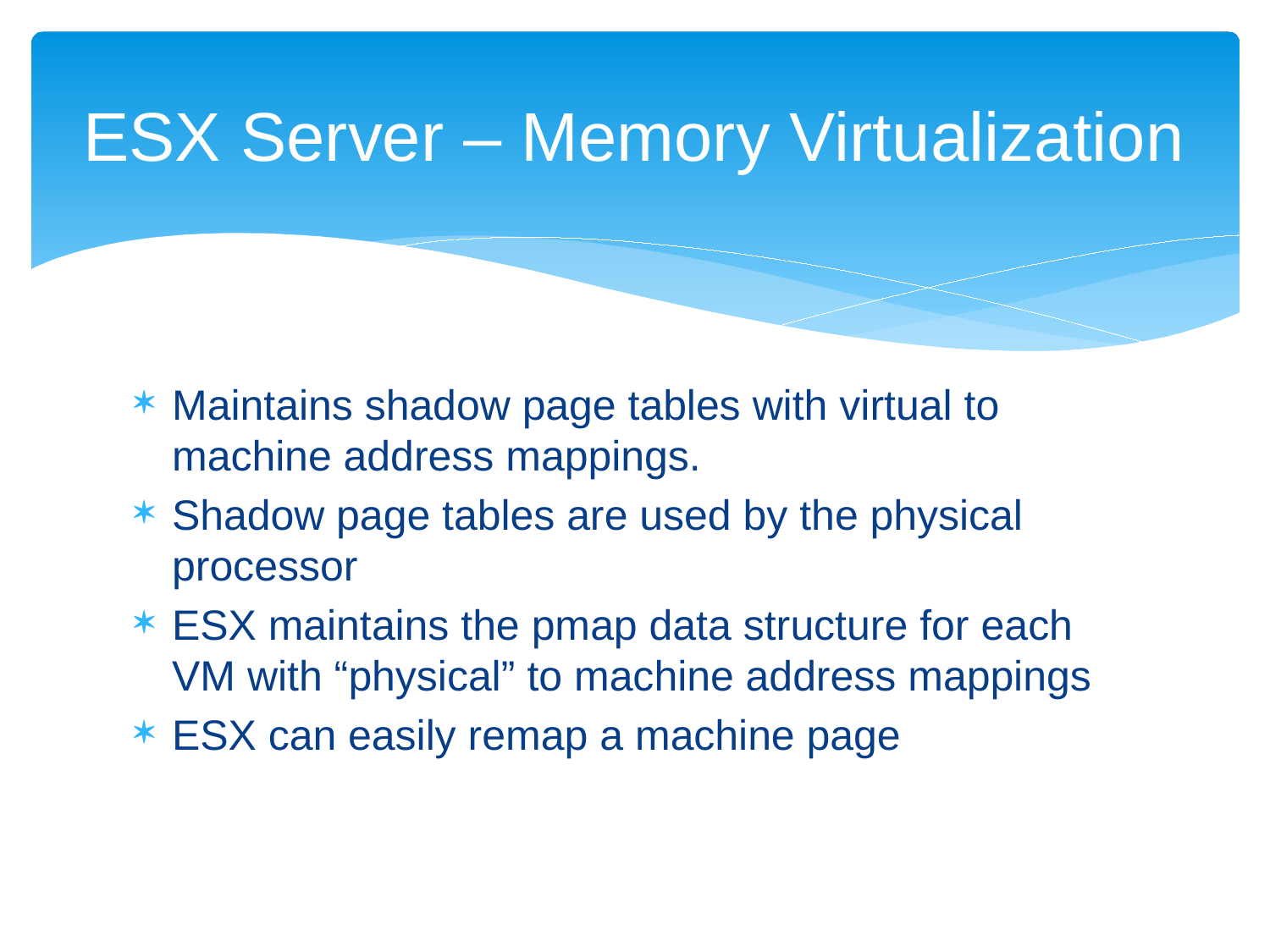

# ESX Server – Memory Virtualization
Maintains shadow page tables with virtual to machine address mappings.
Shadow page tables are used by the physical processor
ESX maintains the pmap data structure for each VM with “physical” to machine address mappings
ESX can easily remap a machine page